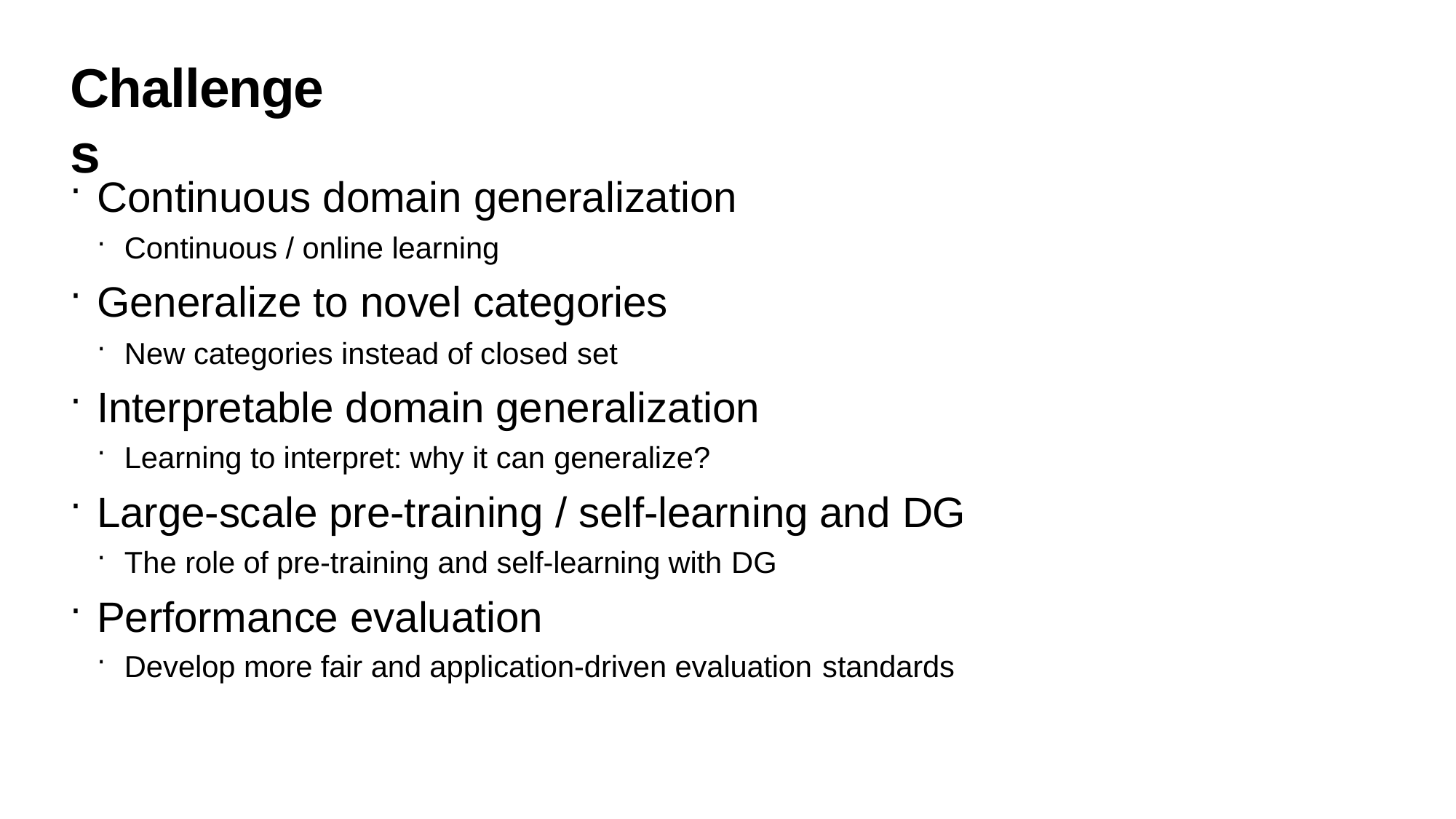

# Challenges
Continuous domain generalization
Continuous / online learning
Generalize to novel categories
New categories instead of closed set
Interpretable domain generalization
Learning to interpret: why it can generalize?
Large-scale pre-training / self-learning and DG
The role of pre-training and self-learning with DG
Performance evaluation
Develop more fair and application-driven evaluation standards